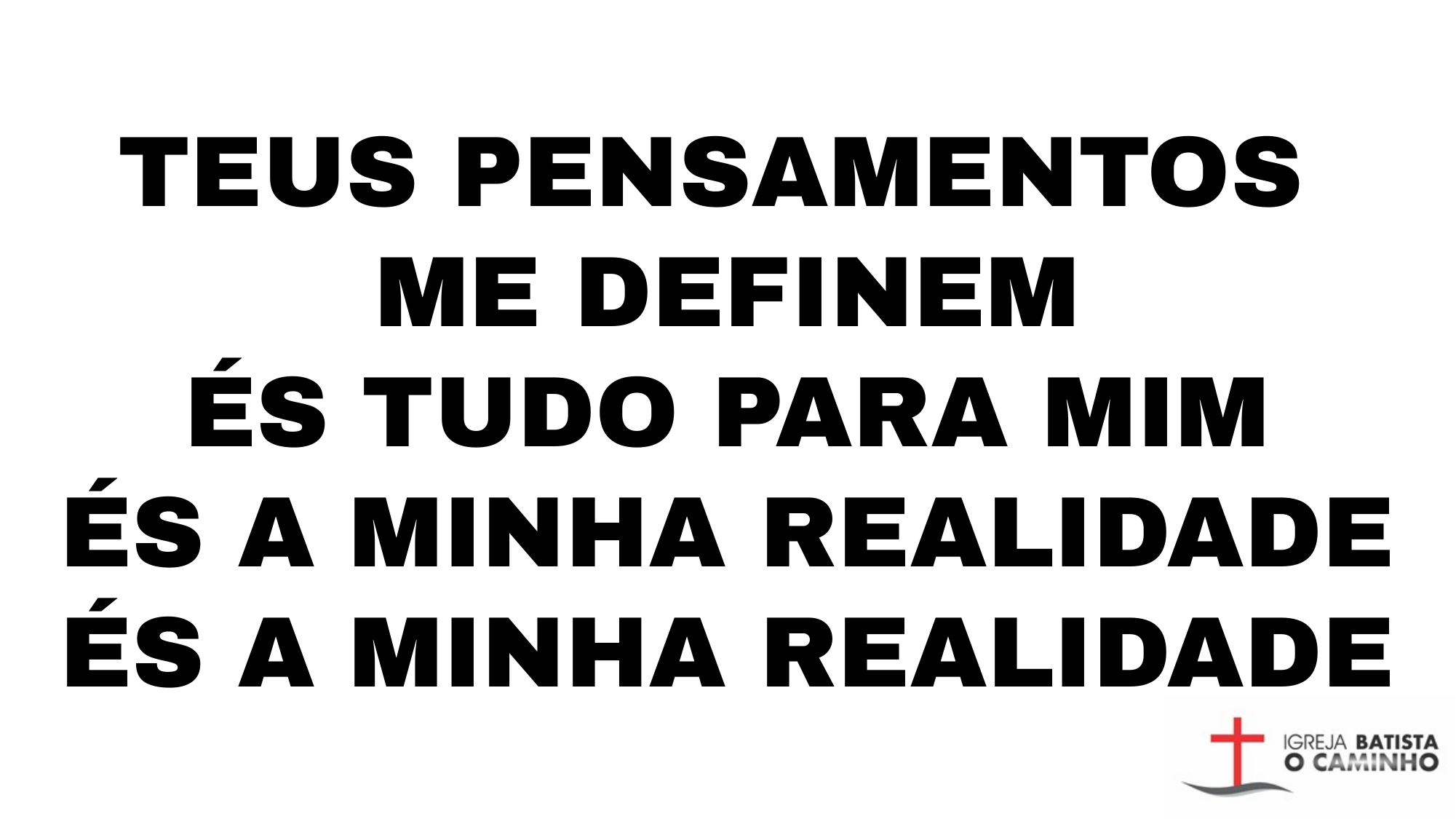

TEUS PENSAMENTOS
ME DEFINEM
ÉS TUDO PARA MIM
ÉS A MINHA REALIDADE
ÉS A MINHA REALIDADE